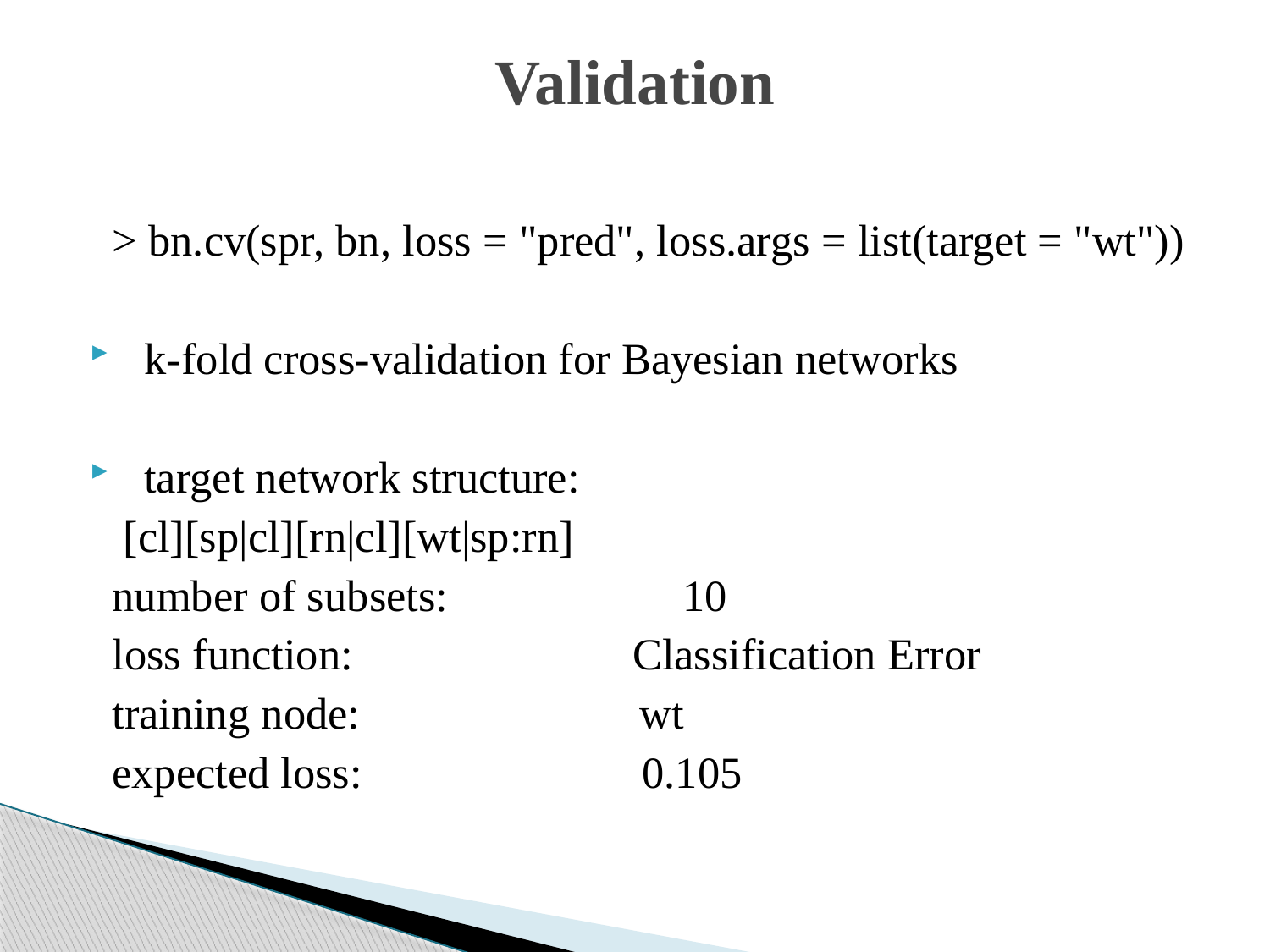

# Validation
  > bn.cv(spr, bn, loss = "pred", loss.args = list(target = "wt"))

  k-fold cross-validation for Bayesian networks

  target network structure:
   [cl][sp|cl][rn|cl][wt|sp:rn]
  number of subsets:                     10
  loss function:                         Classification Error
  training node:                         wt
  expected loss:                         0.105